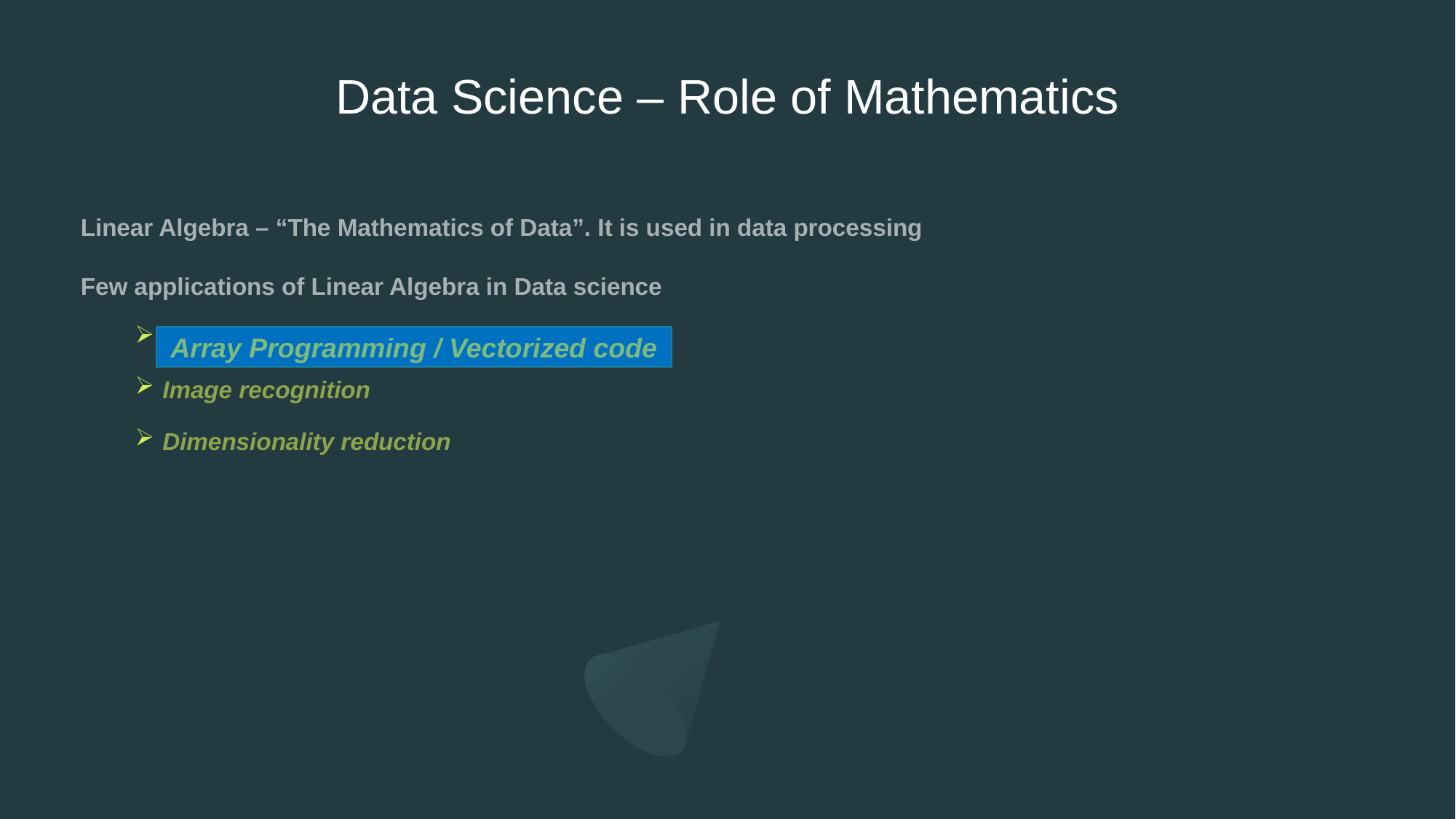

# Data Science – Role of Mathematics
Linear Algebra – “The Mathematics of Data”. It is used in data processing
Few applications of Linear Algebra in Data science
Array Programming / Vectorized code
Image recognition
Dimensionality reduction

Array Programming / Vectorized code